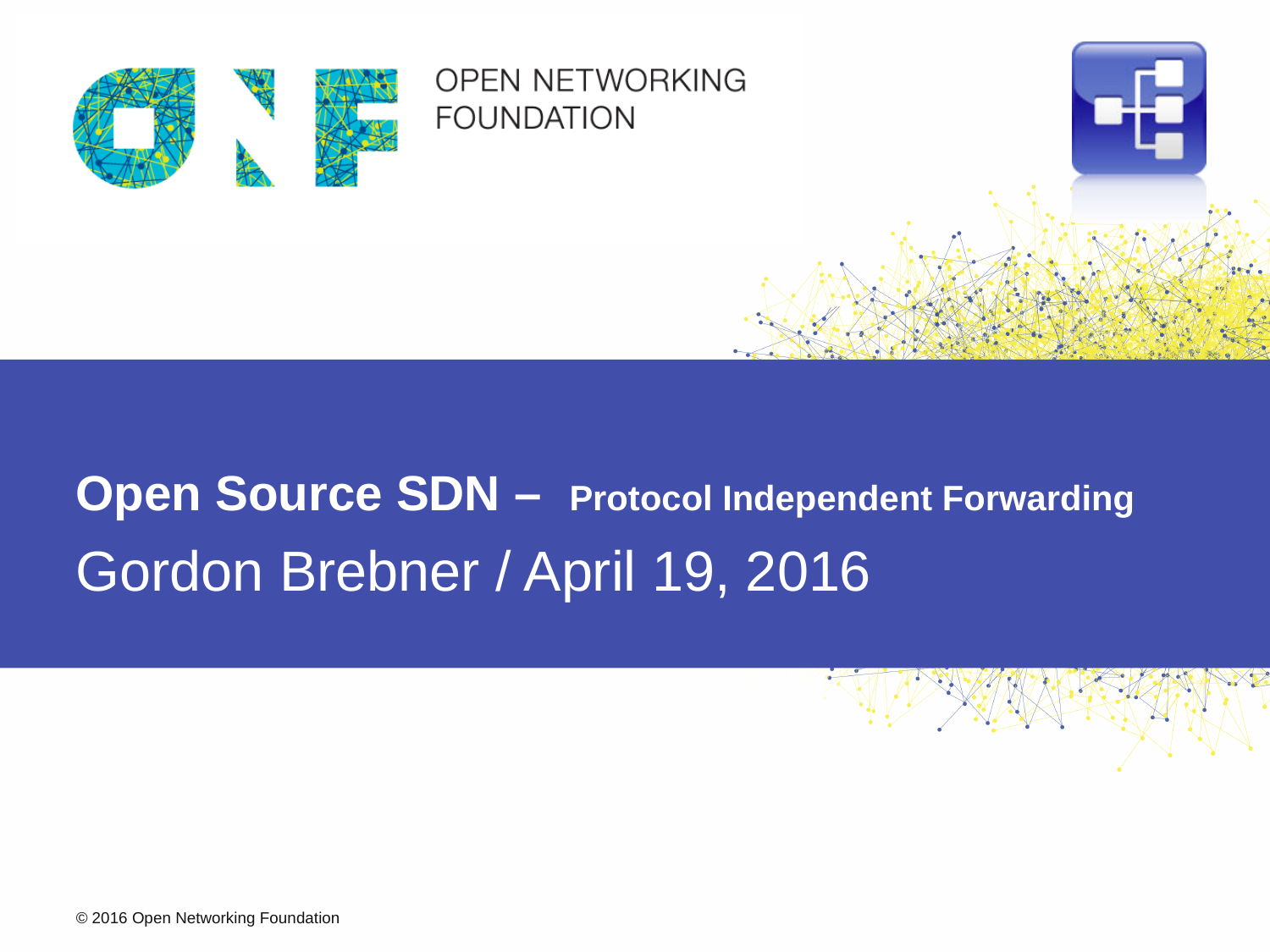

# Open Source SDN –  Protocol Independent Forwarding
Gordon Brebner / April 19, 2016